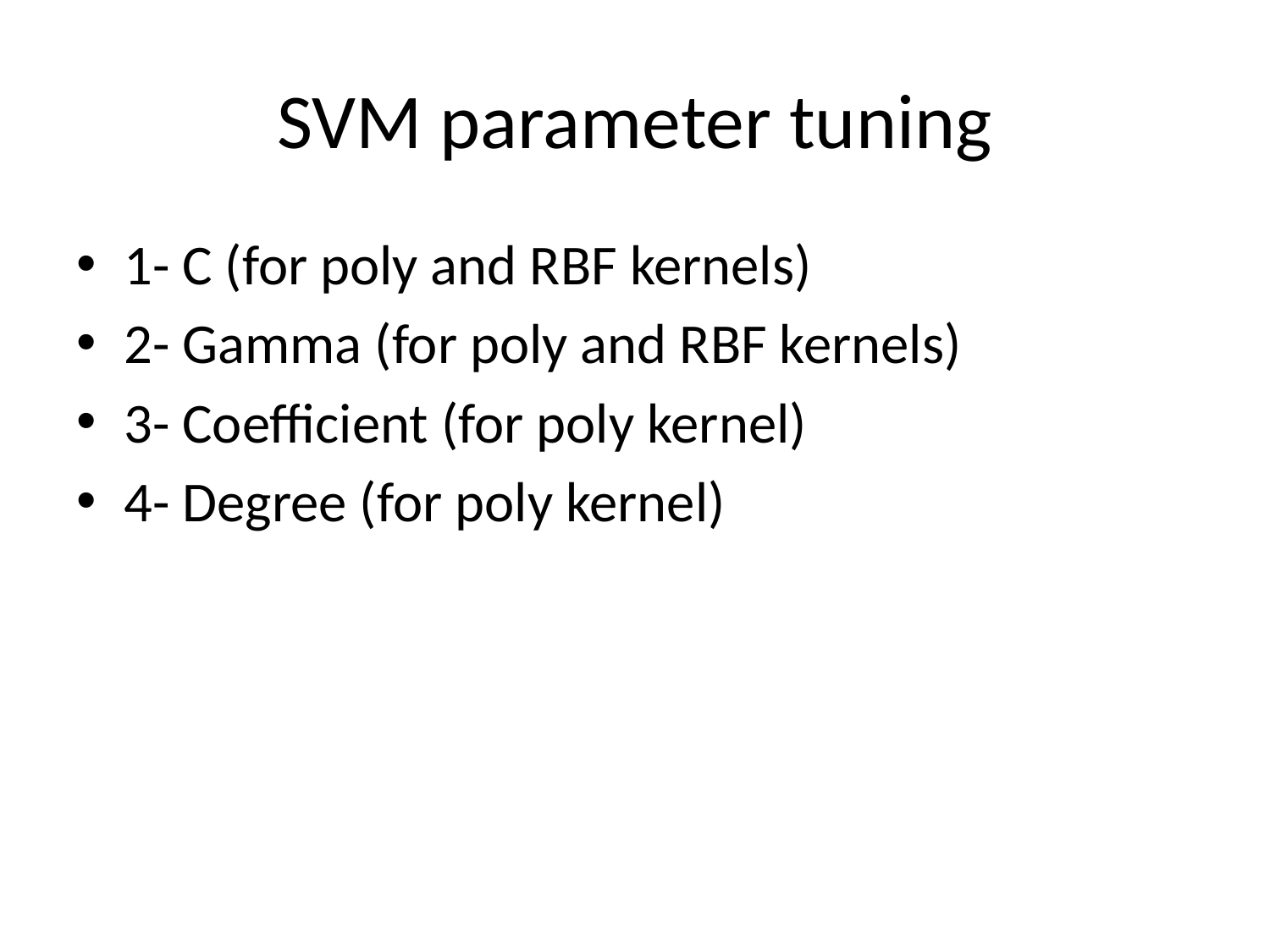

# SVM parameter tuning
1- C (for poly and RBF kernels)
2- Gamma (for poly and RBF kernels)
3- Coefficient (for poly kernel)
4- Degree (for poly kernel)